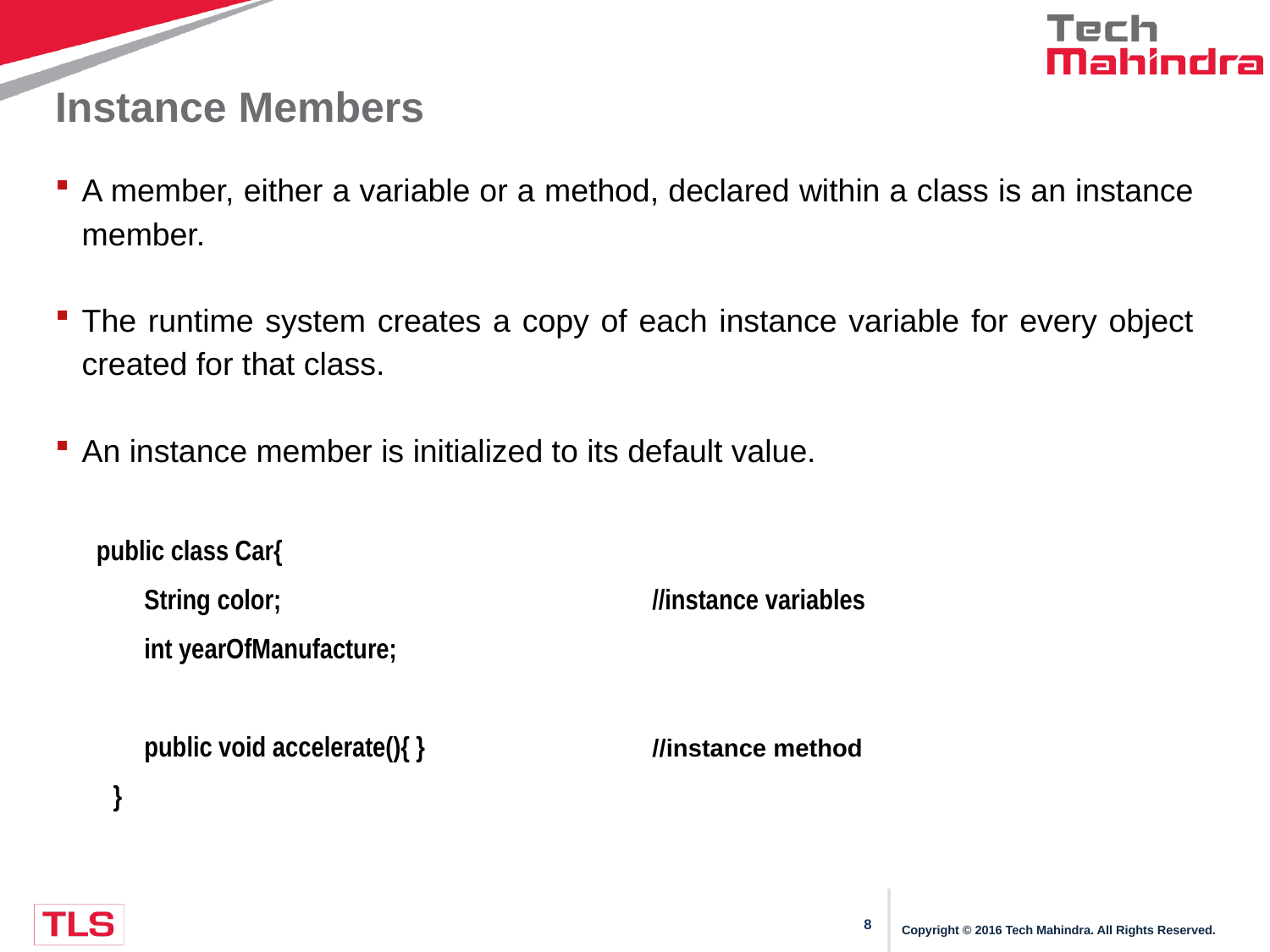

# Instance Members
A member, either a variable or a method, declared within a class is an instance member.

The runtime system creates a copy of each instance variable for every object created for that class.

An instance member is initialized to its default value.

       public class Car{
	String color;			//instance variables
	int yearOfManufacture;

	public void accelerate(){ }		//instance method
	}
Copyright © 2016 Tech Mahindra. All Rights Reserved.